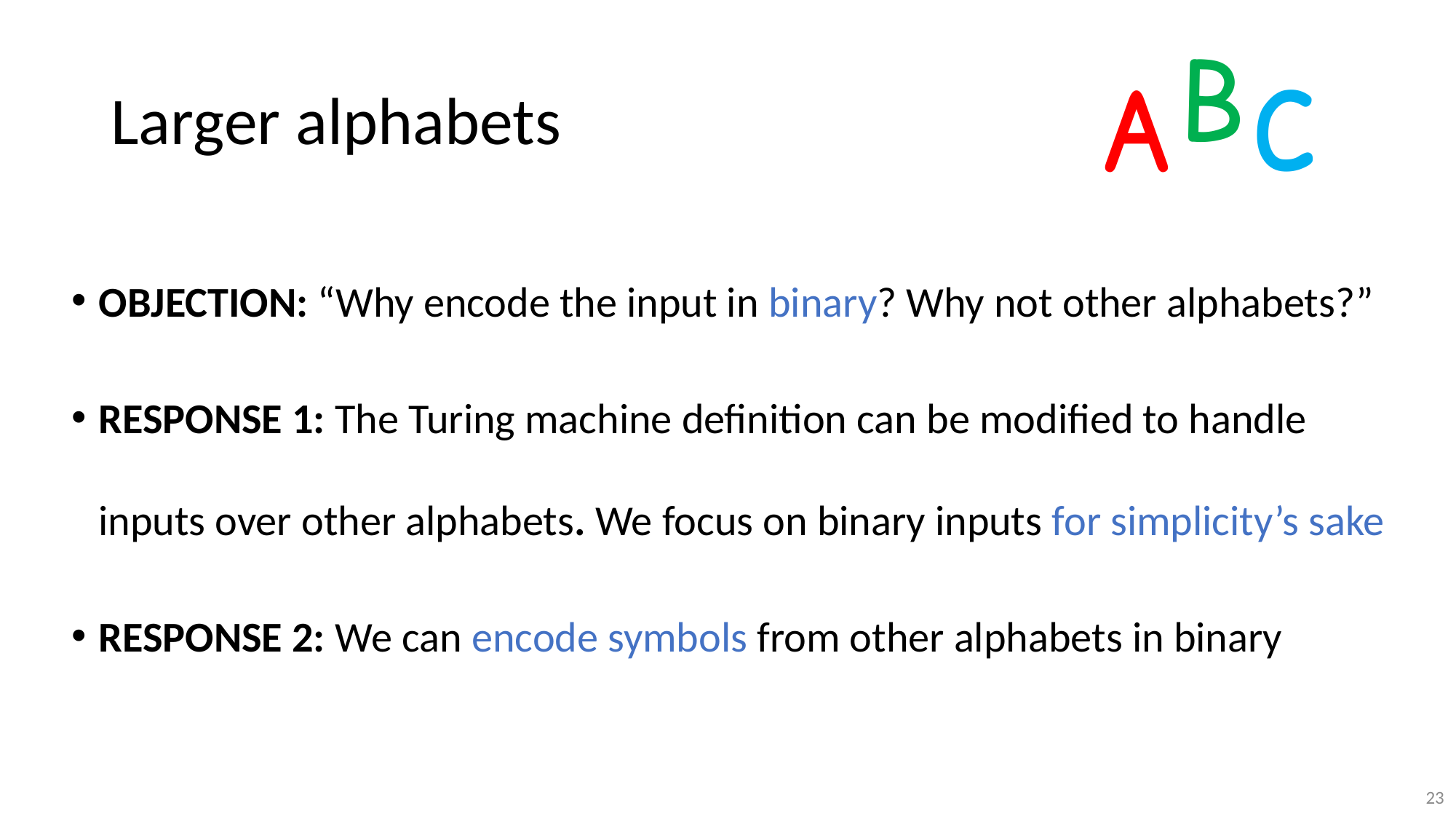

B
C
A
# Larger alphabets
OBJECTION: “Why encode the input in binary? Why not other alphabets?”
RESPONSE 1: The Turing machine definition can be modified to handle inputs over other alphabets. We focus on binary inputs for simplicity’s sake
RESPONSE 2: We can encode symbols from other alphabets in binary
23